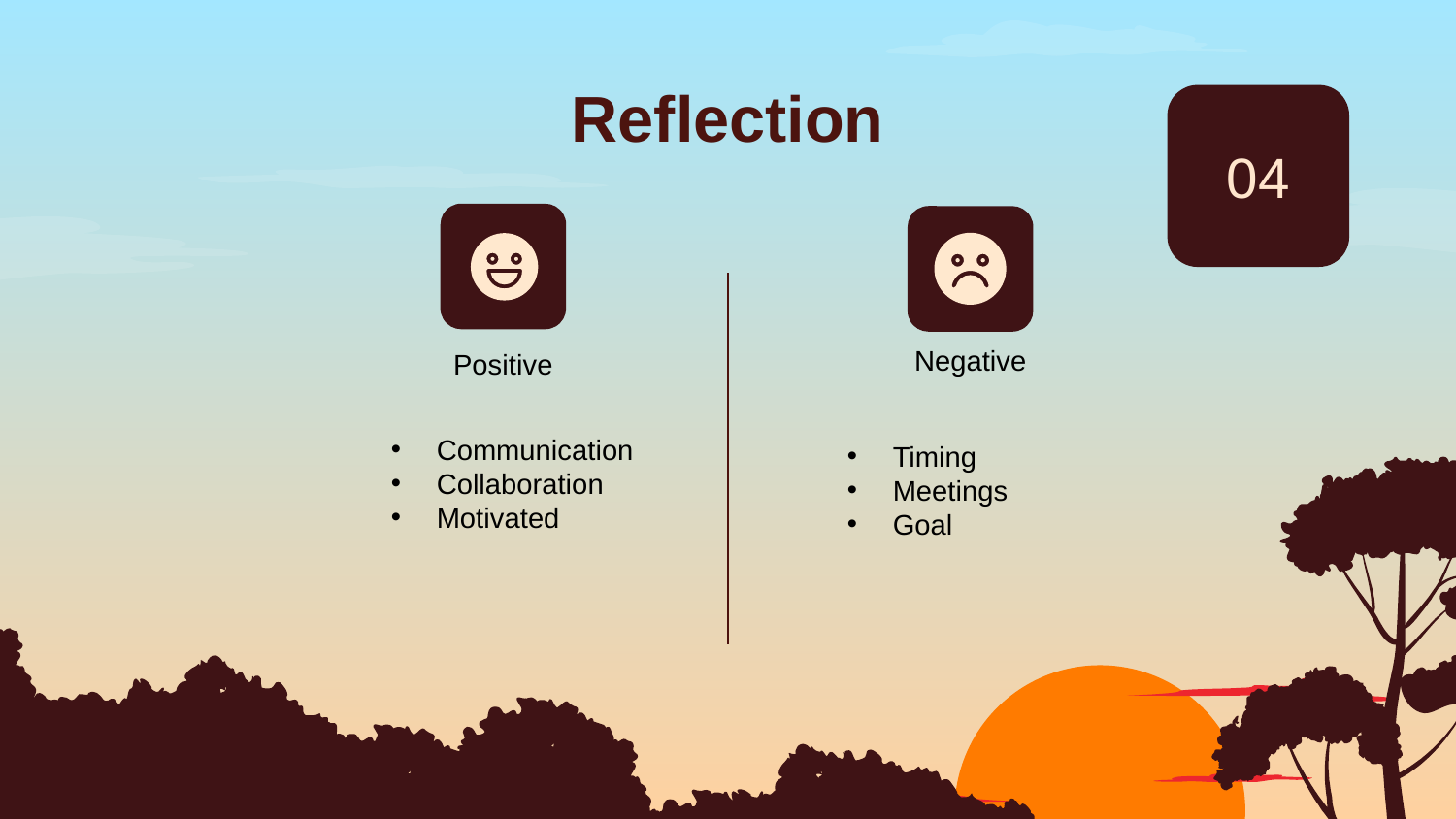

# Reflection

04

Negative
Positive
Communication
Collaboration
Motivated
Timing
Meetings
Goal